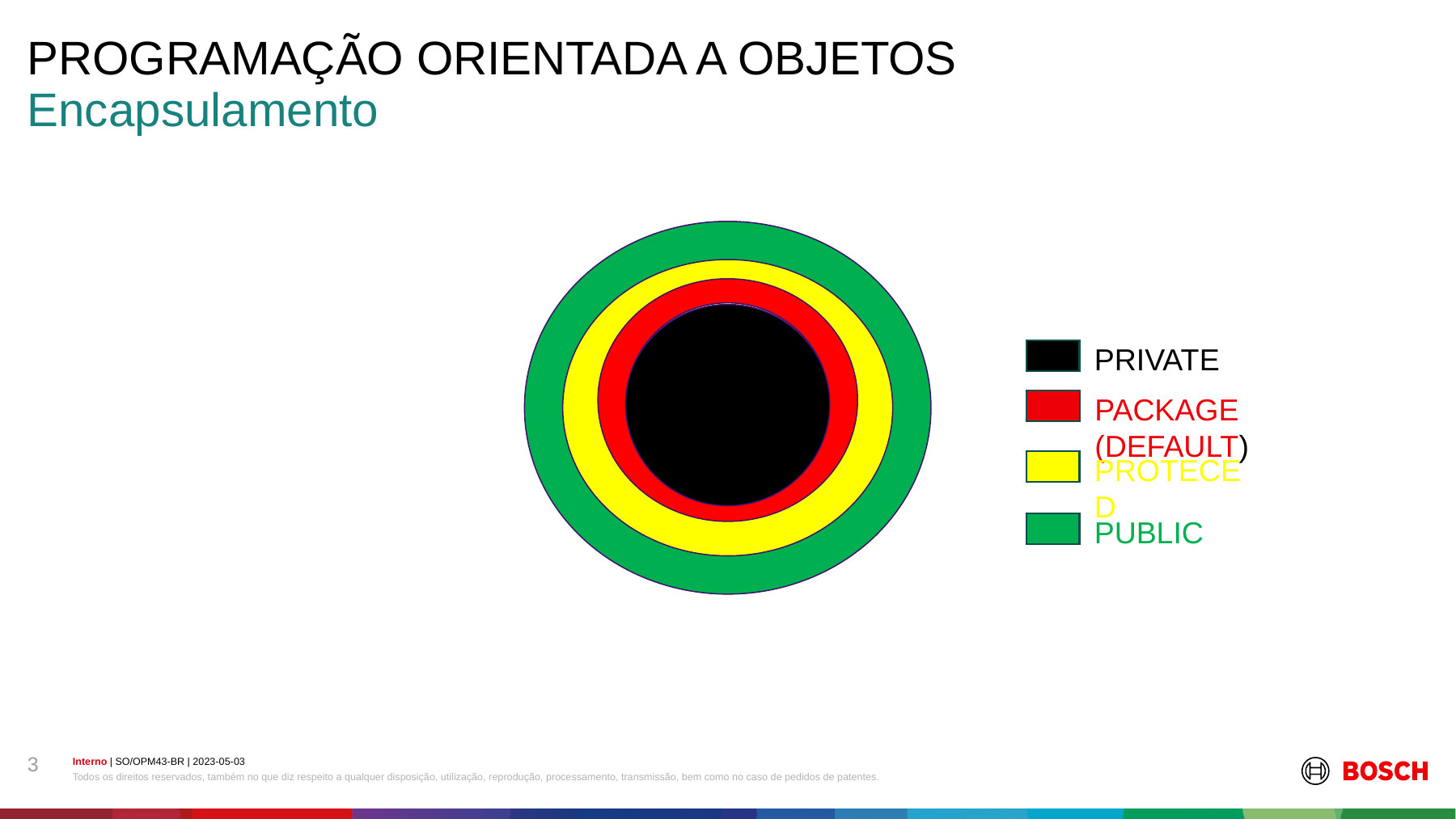

PROGRAMAÇÃO ORIENTADA A OBJETOS

# Encapsulamento

PRIVATE

PACKAGE (DEFAULT)
PROTECED

PUBLIC

3